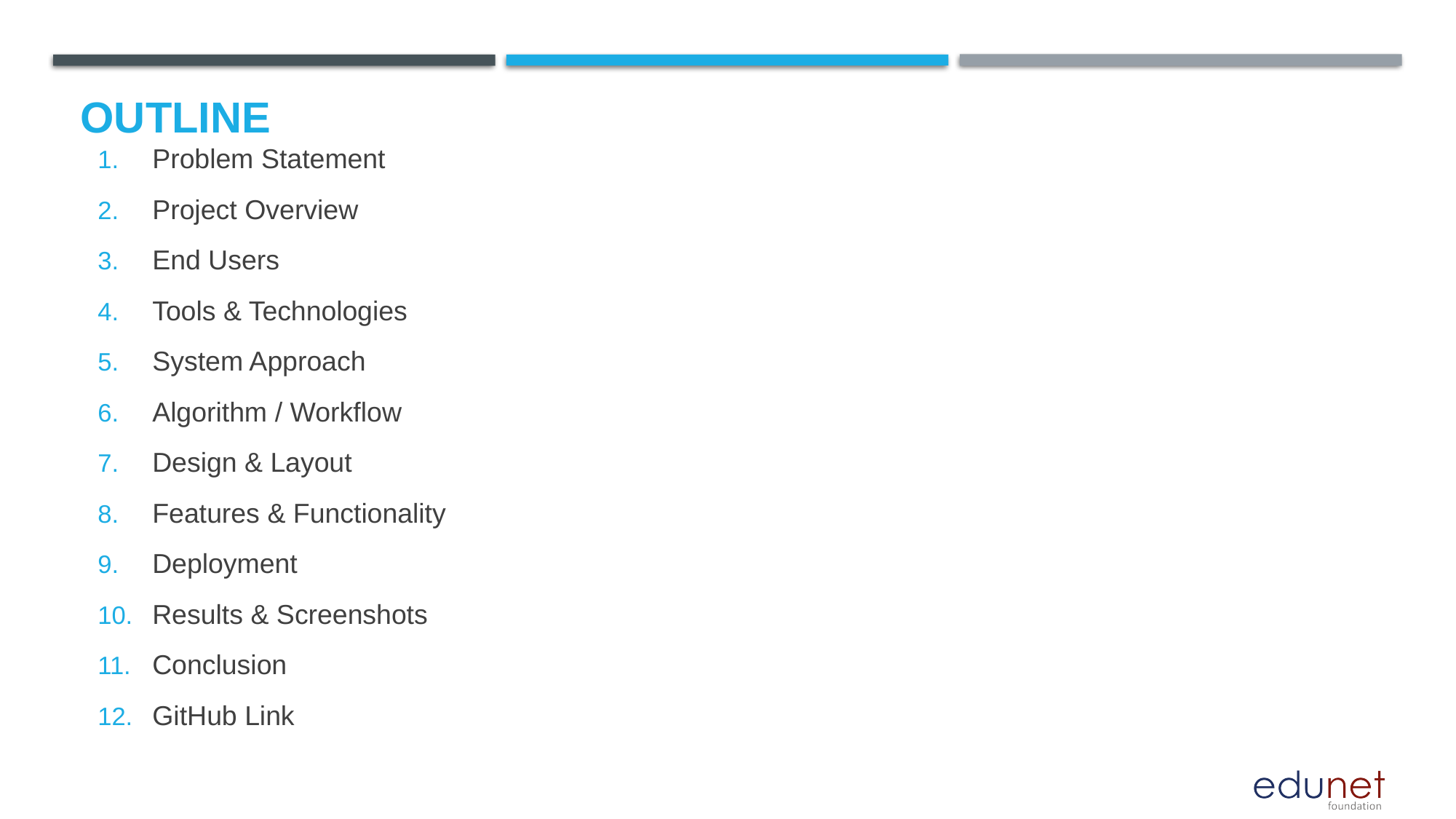

# OUTLINE
Problem Statement
Project Overview
End Users
Tools & Technologies
System Approach
Algorithm / Workflow
Design & Layout
Features & Functionality
Deployment
Results & Screenshots
Conclusion
GitHub Link